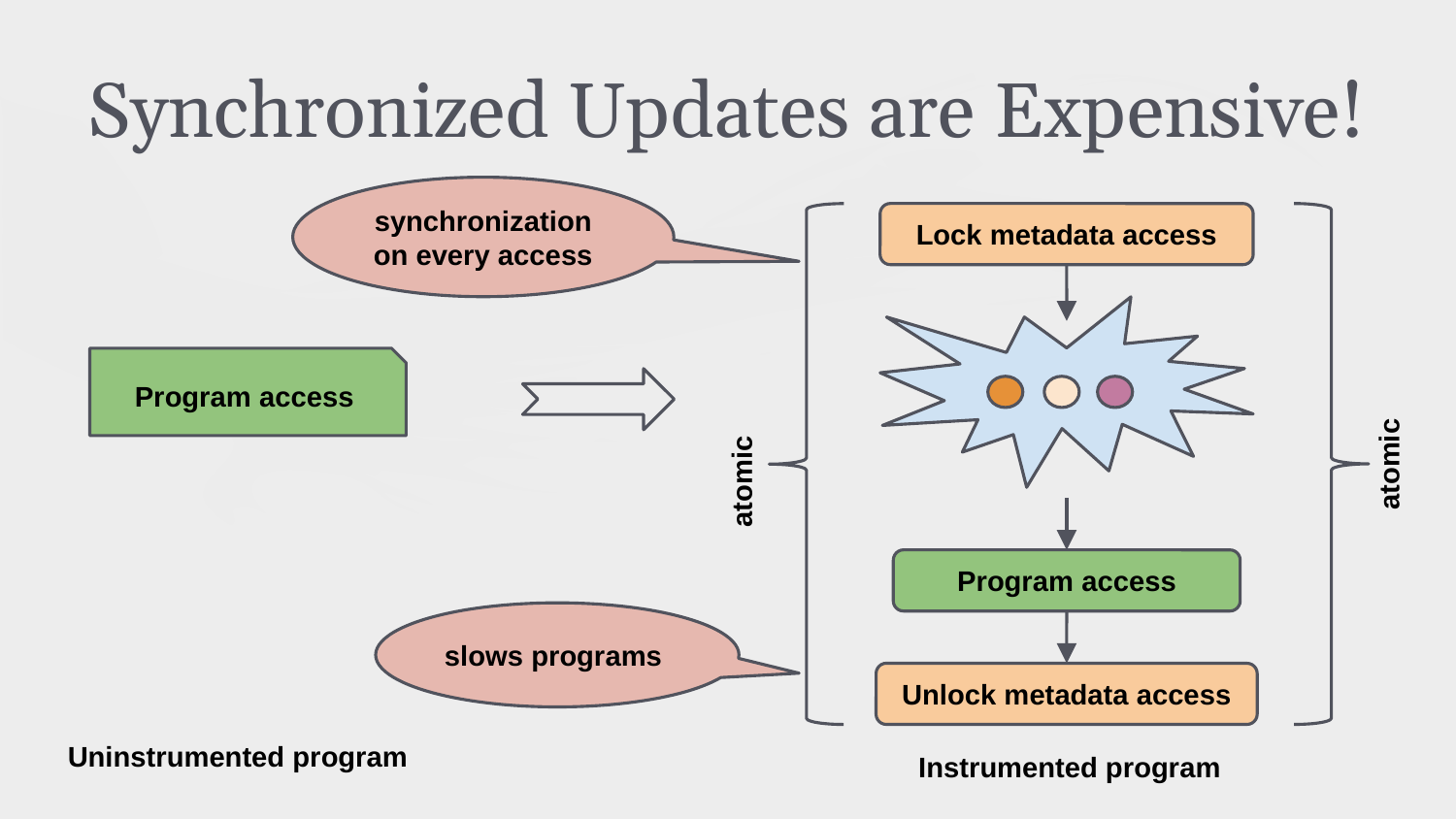

# Synchronized Updates are Expensive!
synchronization on every access

Lock metadata access

Program access

atomic
atomic
Program access
slows programs
Unlock metadata access
Uninstrumented program
Instrumented program